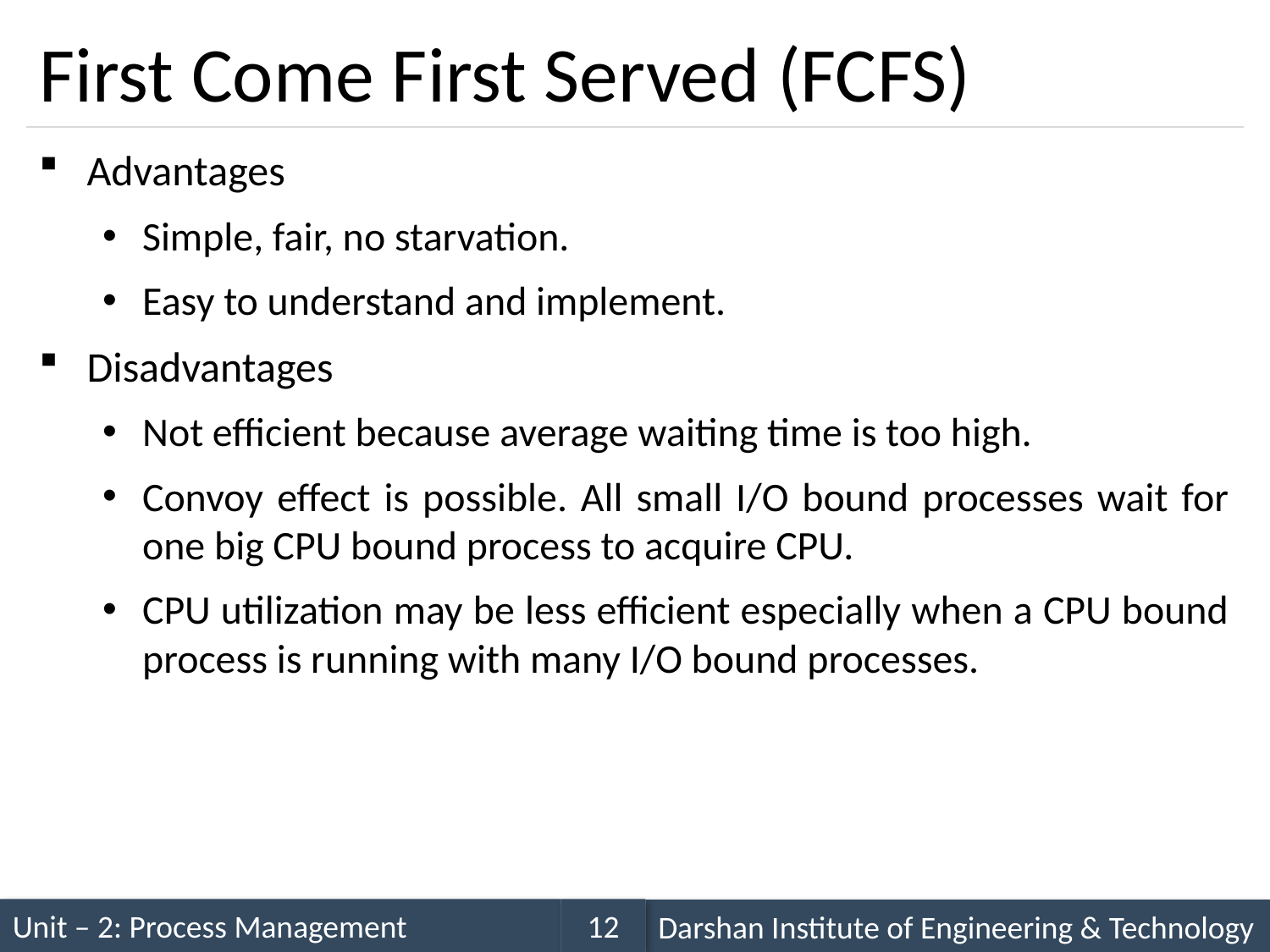

# First Come First Served (FCFS)
Advantages
Simple, fair, no starvation.
Easy to understand and implement.
Disadvantages
Not efficient because average waiting time is too high.
Convoy effect is possible. All small I/O bound processes wait for one big CPU bound process to acquire CPU.
CPU utilization may be less efficient especially when a CPU bound process is running with many I/O bound processes.